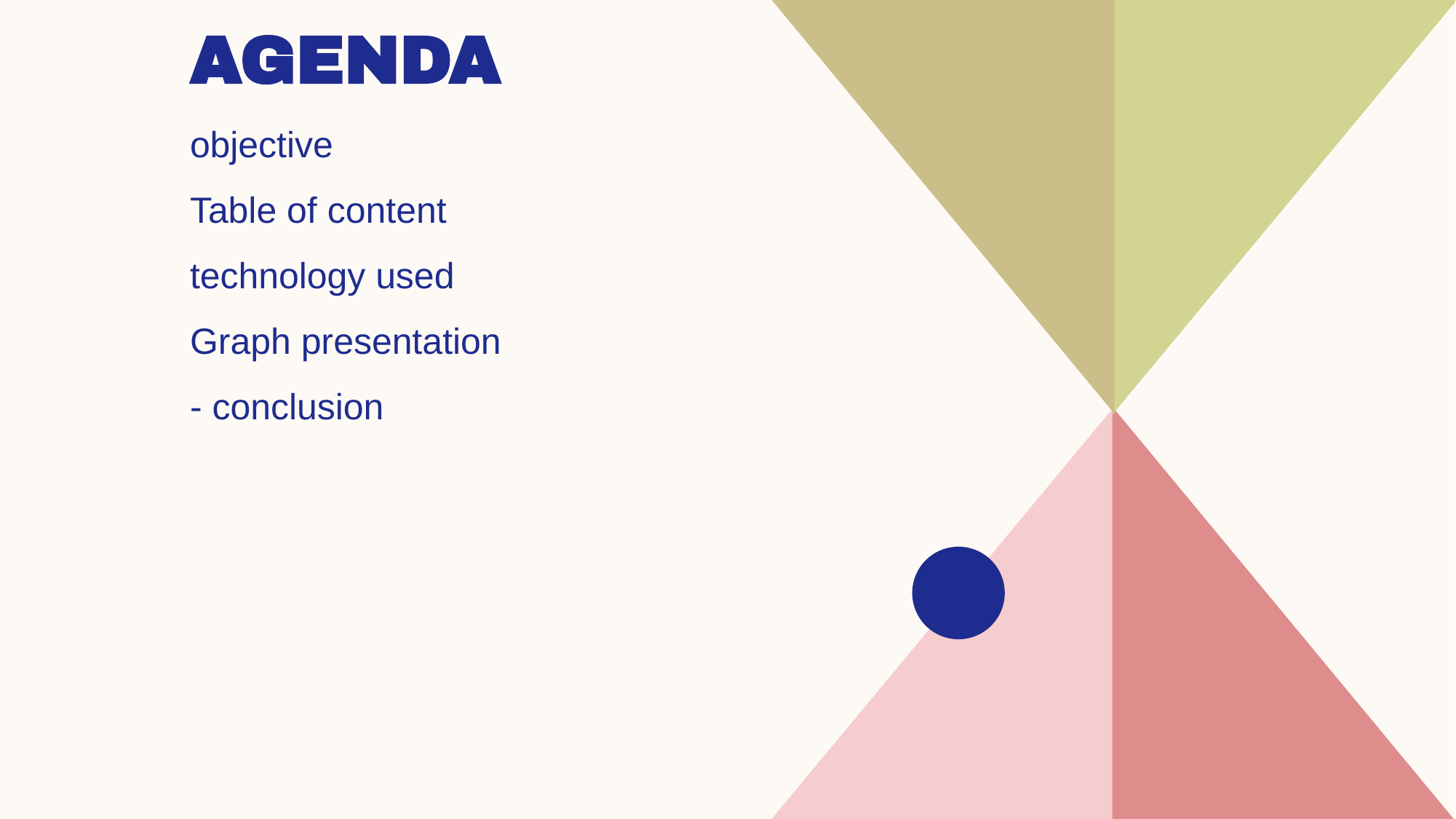

# AGENDA
objective
Table of content
​technology used
Graph presentation
- conclusion